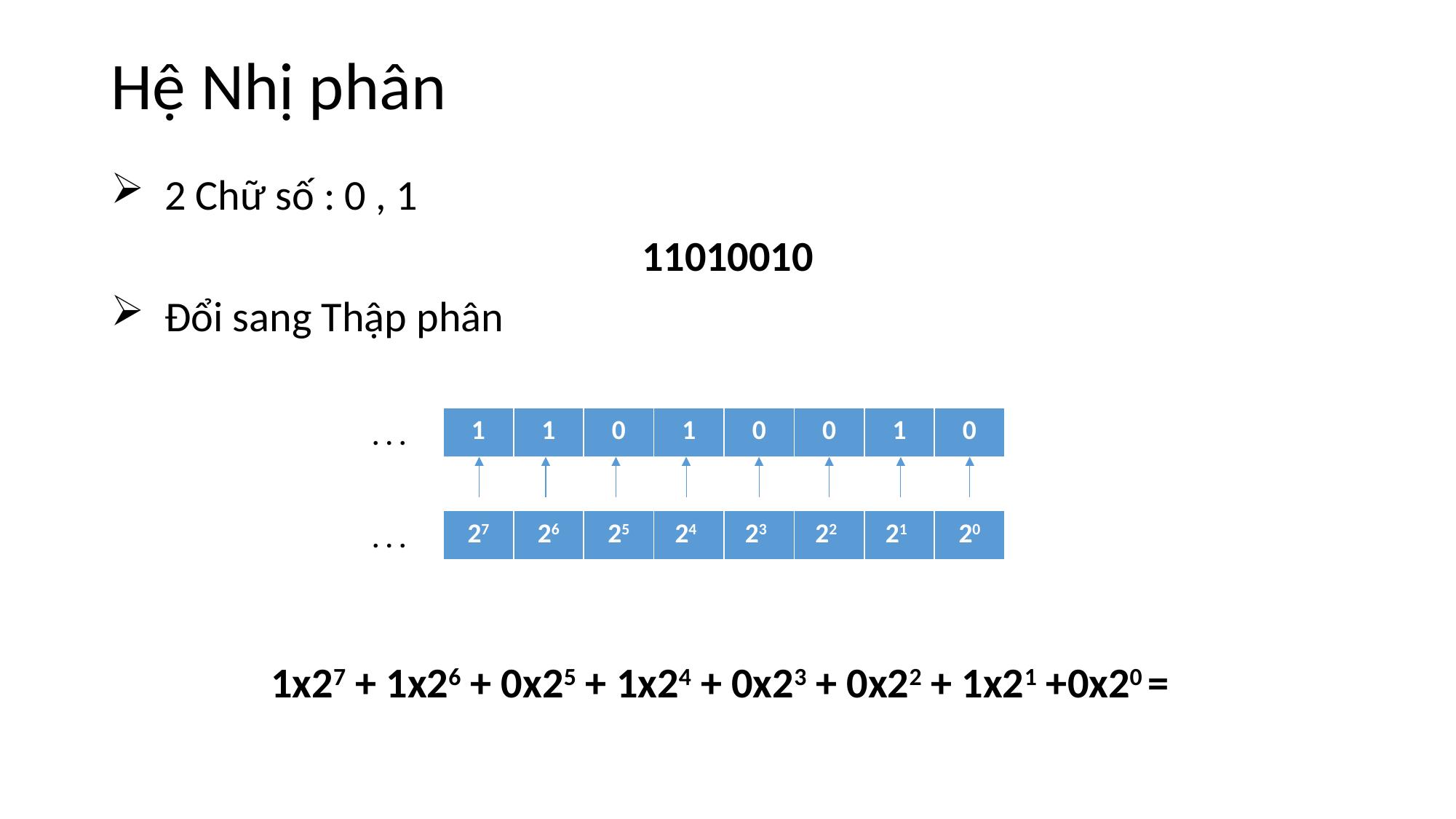

# Hệ Nhị phân
2 Chữ số : 0 , 1
11010010
Đổi sang Thập phân

1x27 + 1x26 + 0x25 + 1x24 + 0x23 + 0x22 + 1x21 +0x20 =

| 1 | 1 | 0 | 1 | 0 | 0 | 1 | 0 |
| --- | --- | --- | --- | --- | --- | --- | --- |
. . .
| 27 | 26 | 25 | 24 | 23 | 22 | 21 | 20 |
| --- | --- | --- | --- | --- | --- | --- | --- |
. . .